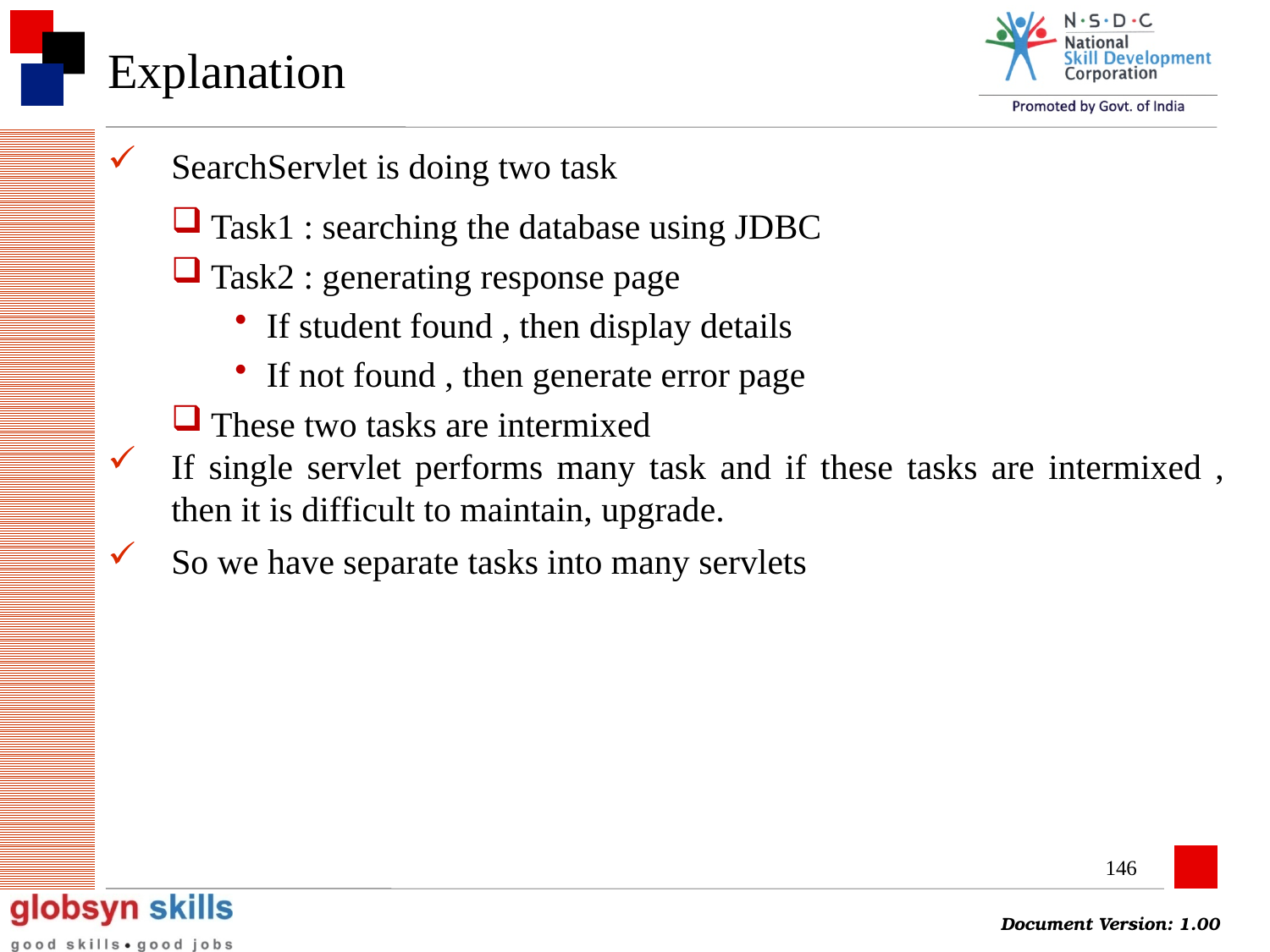

# Explanation
SearchServlet is doing two task
Task1 : searching the database using JDBC
Task2 : generating response page
If student found , then display details
If not found , then generate error page
These two tasks are intermixed
If single servlet performs many task and if these tasks are intermixed , then it is difficult to maintain, upgrade.
So we have separate tasks into many servlets